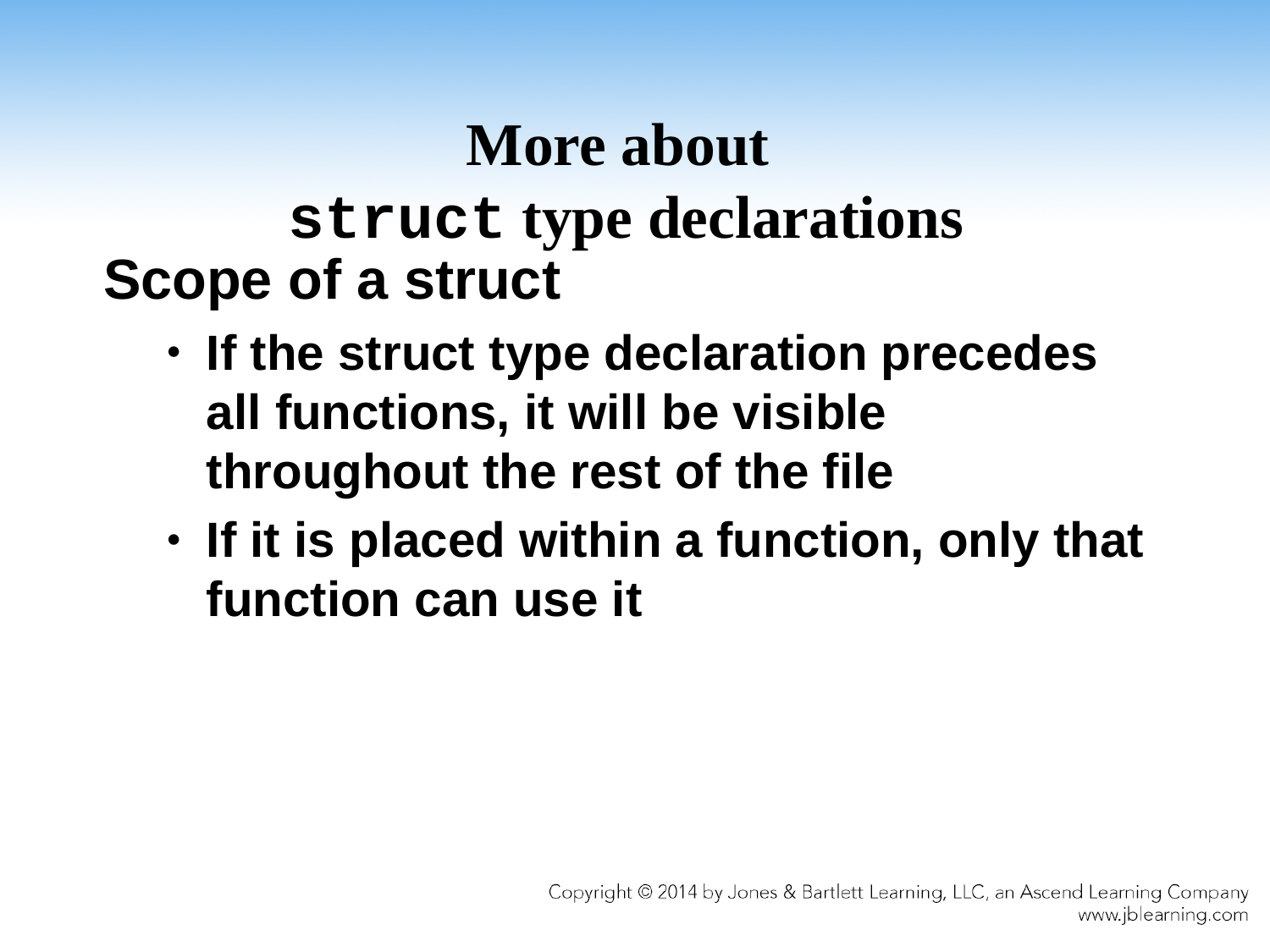

# More about struct type declarations
Scope of a struct
If the struct type declaration precedes all functions, it will be visible throughout the rest of the file
If it is placed within a function, only that function can use it